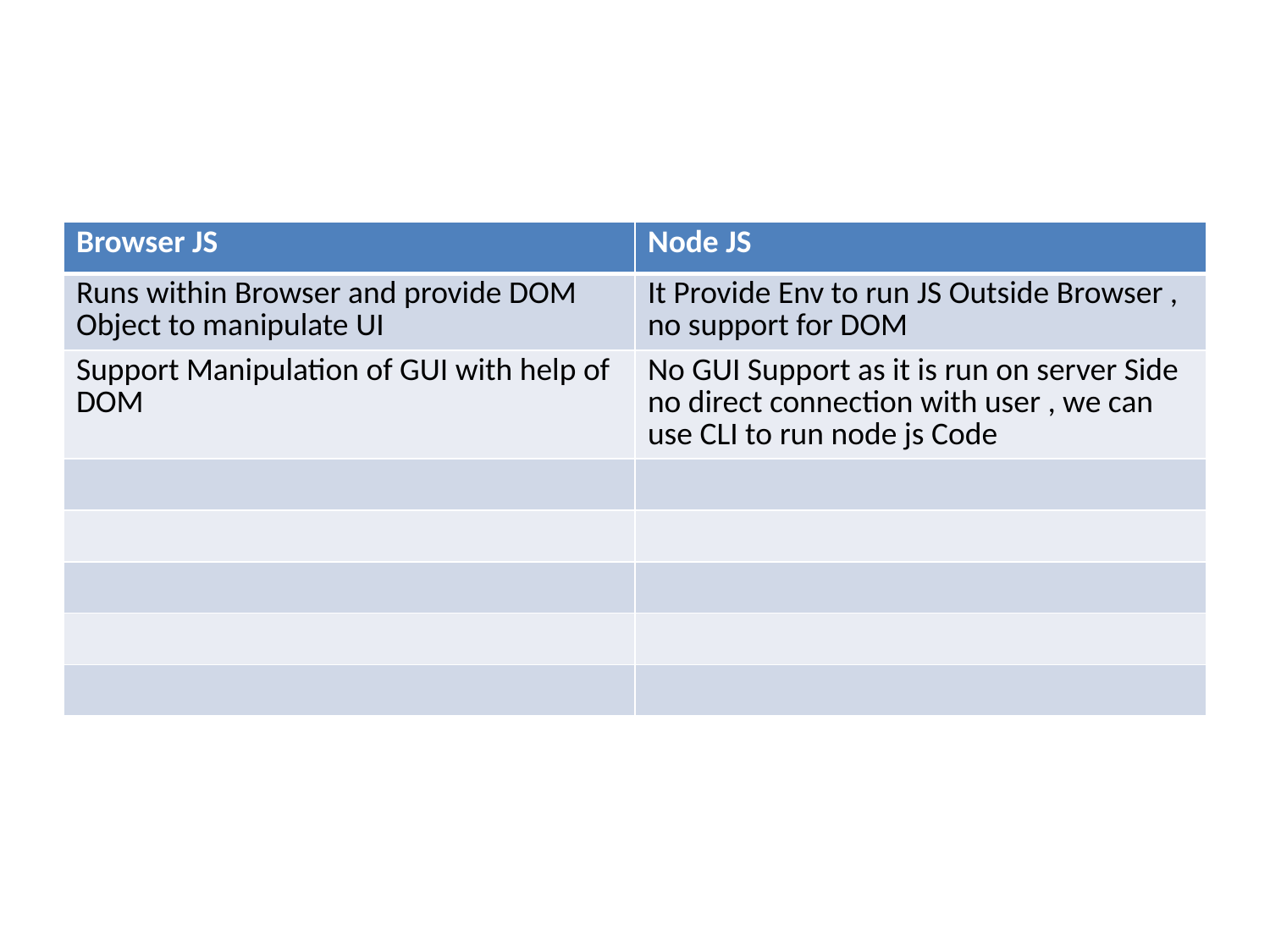

#
| Browser JS | Node JS |
| --- | --- |
| Runs within Browser and provide DOM Object to manipulate UI | It Provide Env to run JS Outside Browser , no support for DOM |
| Support Manipulation of GUI with help of DOM | No GUI Support as it is run on server Side no direct connection with user , we can use CLI to run node js Code |
|  |  |
|  |  |
|  |  |
|  |  |
|  |  |